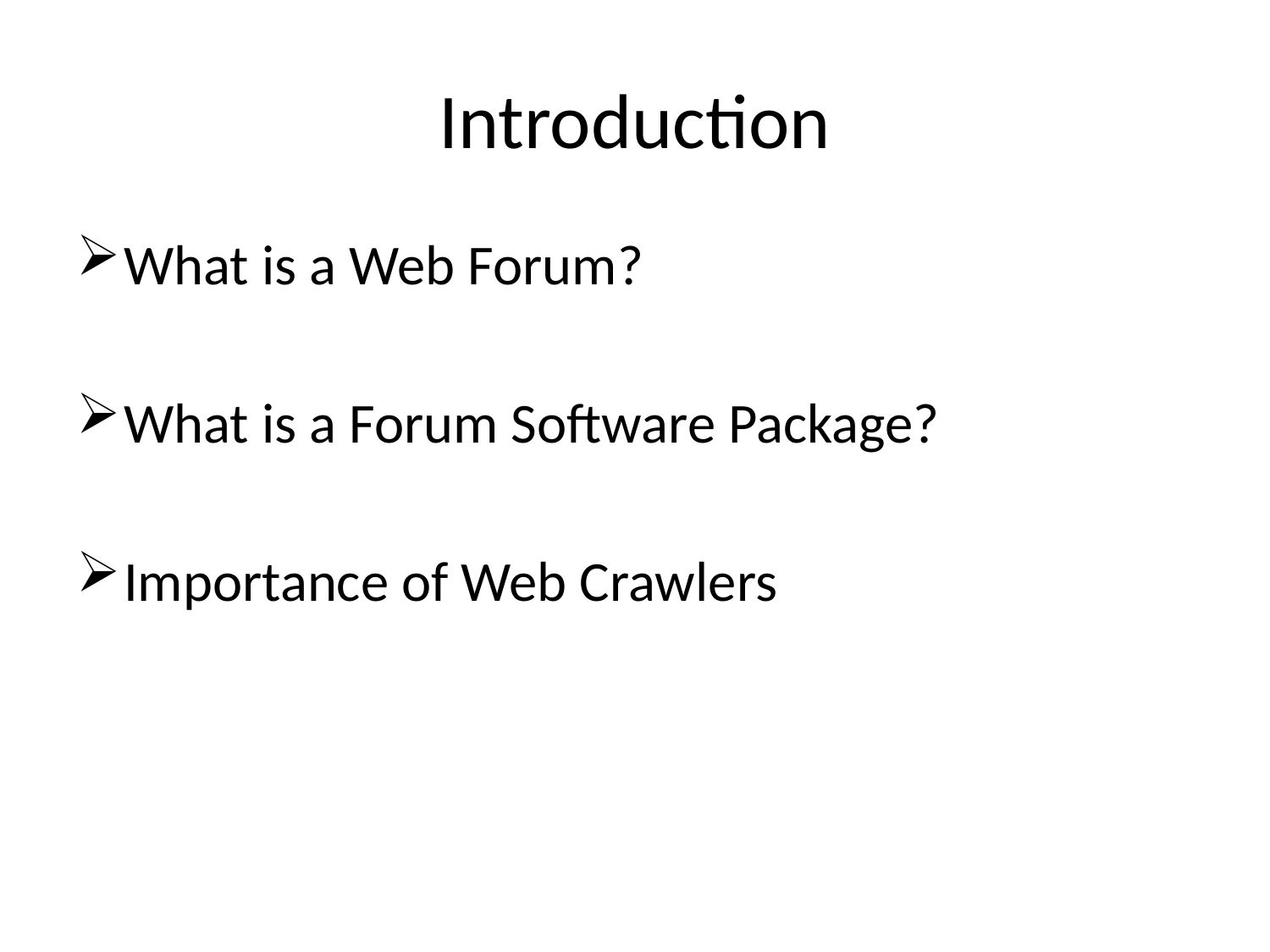

# Introduction
What is a Web Forum?

What is a Forum Software Package?

Importance of Web Crawlers